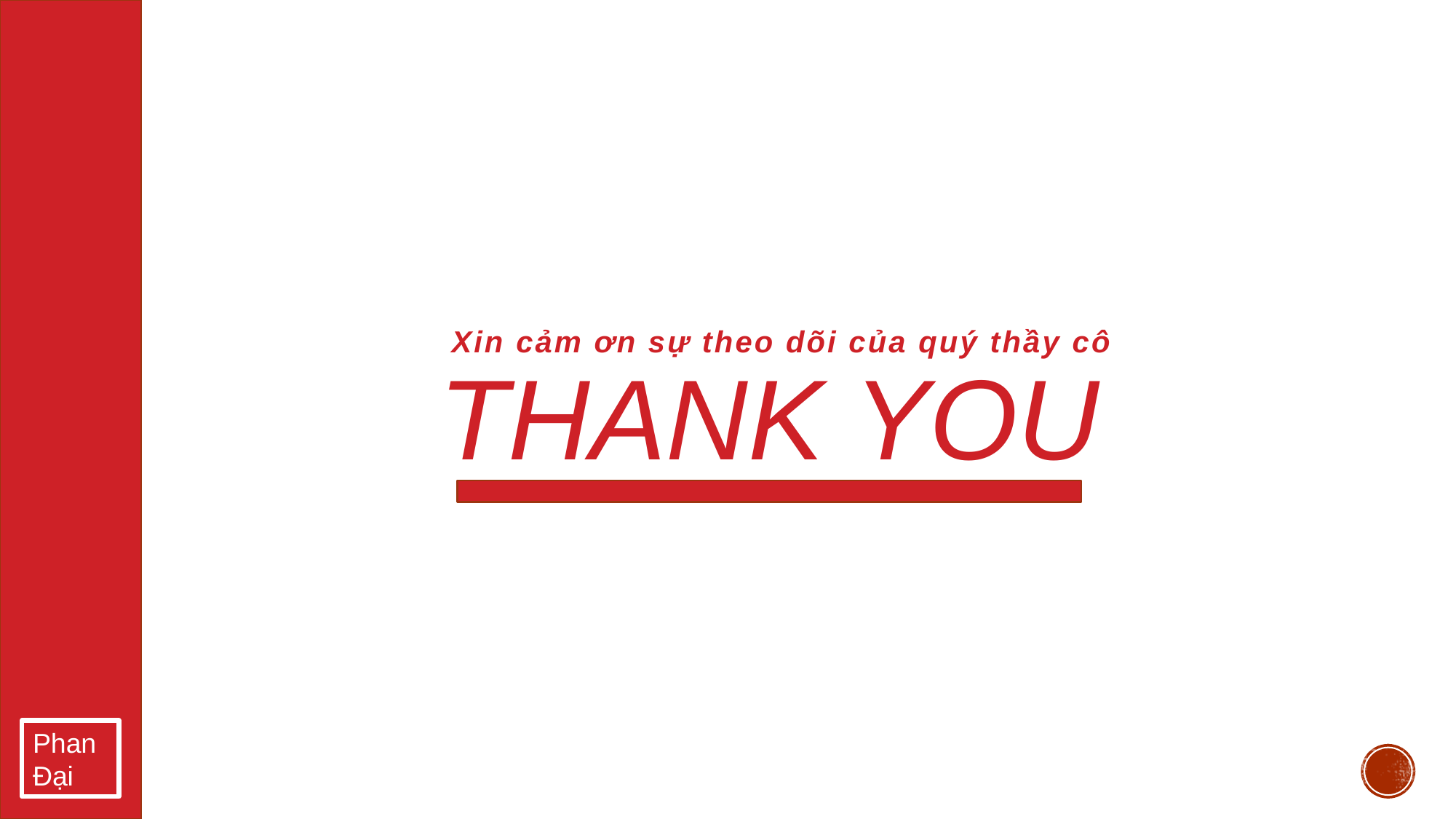

Xin cảm ơn sự theo dõi của quý thầy cô
THANK YOU

Phan Đại
17